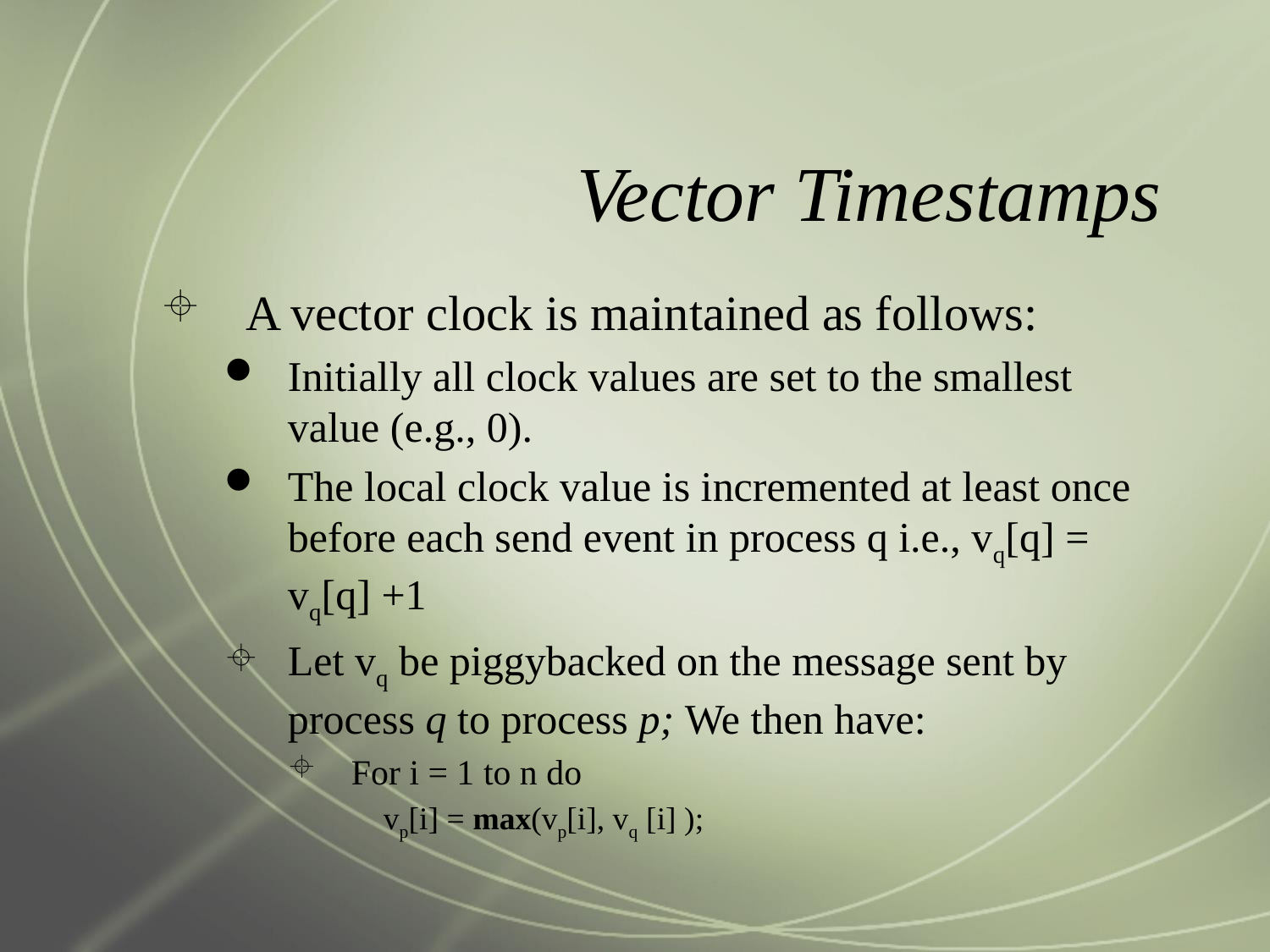

# Vector Timestamps
A vector clock is maintained as follows:
Initially all clock values are set to the smallest value (e.g., 0).
The local clock value is incremented at least once before each send event in process q i.e., vq[q] = vq[q] +1
Let vq be piggybacked on the message sent by process q to process p; We then have:
For i = 1 to n do
    vp[i] = max(vp[i], vq [i] );